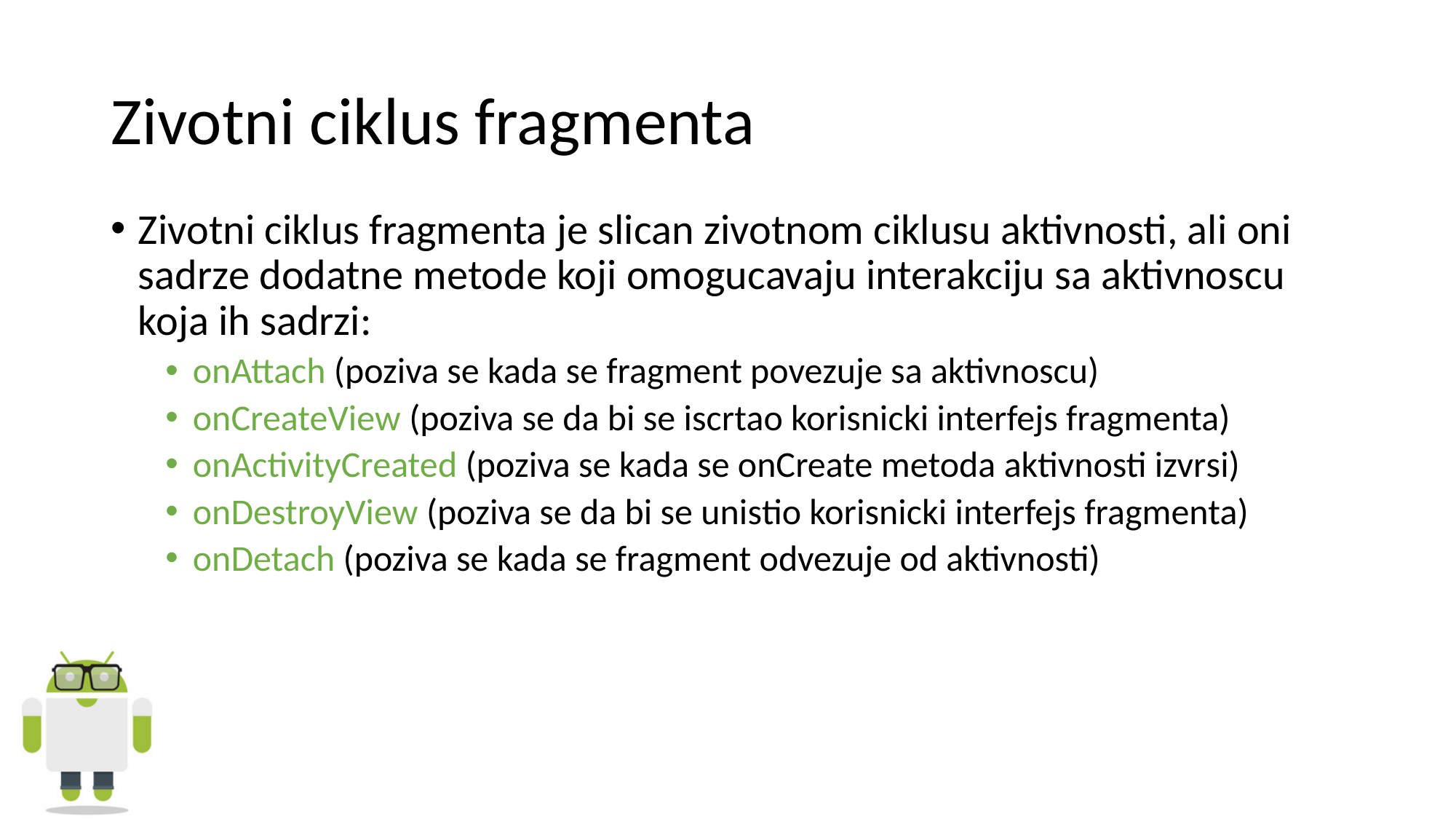

# Zivotni ciklus fragmenta
Zivotni ciklus fragmenta je slican zivotnom ciklusu aktivnosti, ali oni sadrze dodatne metode koji omogucavaju interakciju sa aktivnoscu koja ih sadrzi:
onAttach (poziva se kada se fragment povezuje sa aktivnoscu)
onCreateView (poziva se da bi se iscrtao korisnicki interfejs fragmenta)
onActivityCreated (poziva se kada se onCreate metoda aktivnosti izvrsi)
onDestroyView (poziva se da bi se unistio korisnicki interfejs fragmenta)
onDetach (poziva se kada se fragment odvezuje od aktivnosti)